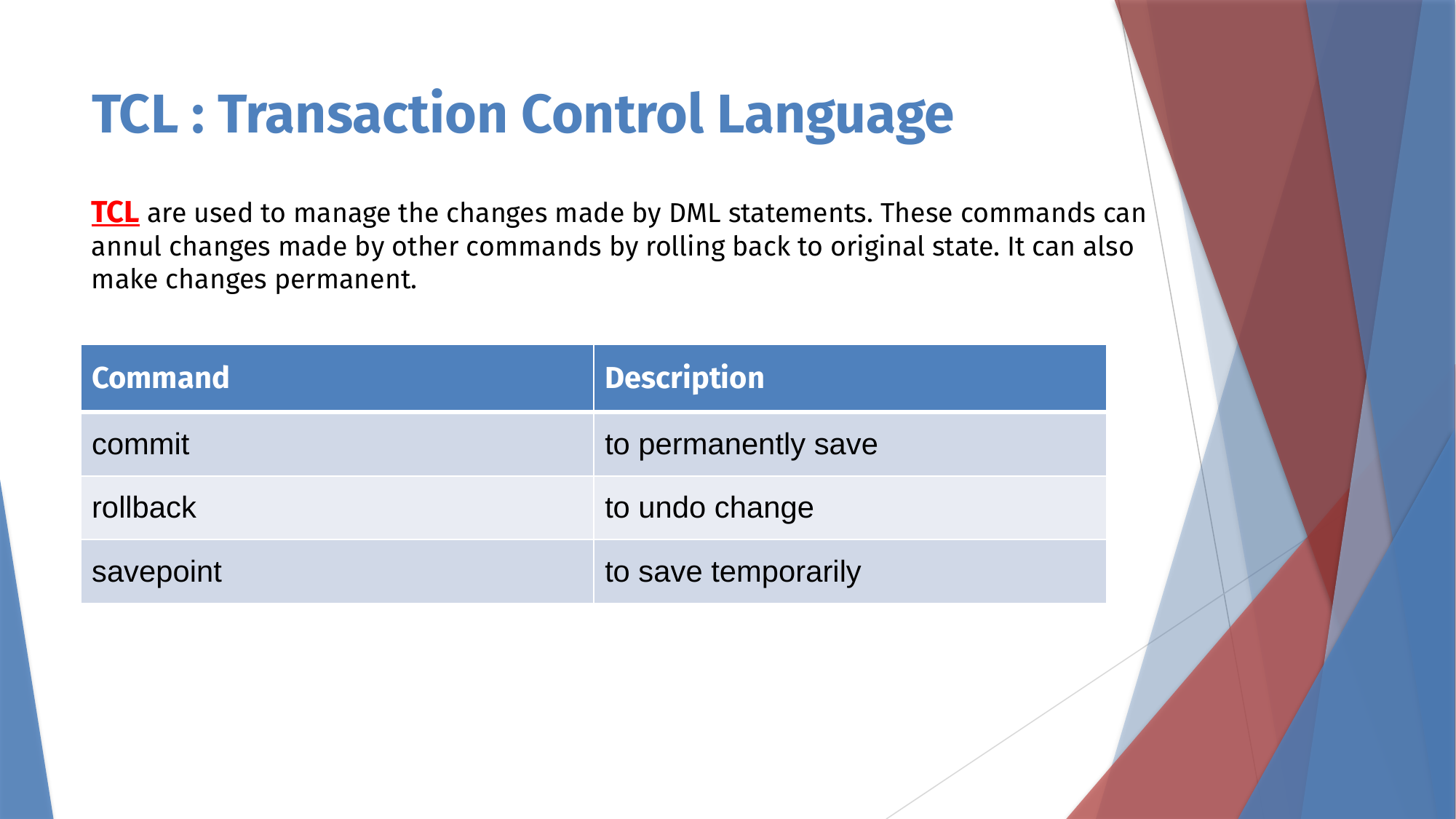

# TCL : Transaction Control Language
TCL are used to manage the changes made by DML statements. These commands can annul changes made by other commands by rolling back to original state. It can also make changes permanent.
| Command | Description |
| --- | --- |
| commit | to permanently save |
| rollback | to undo change |
| savepoint | to save temporarily |